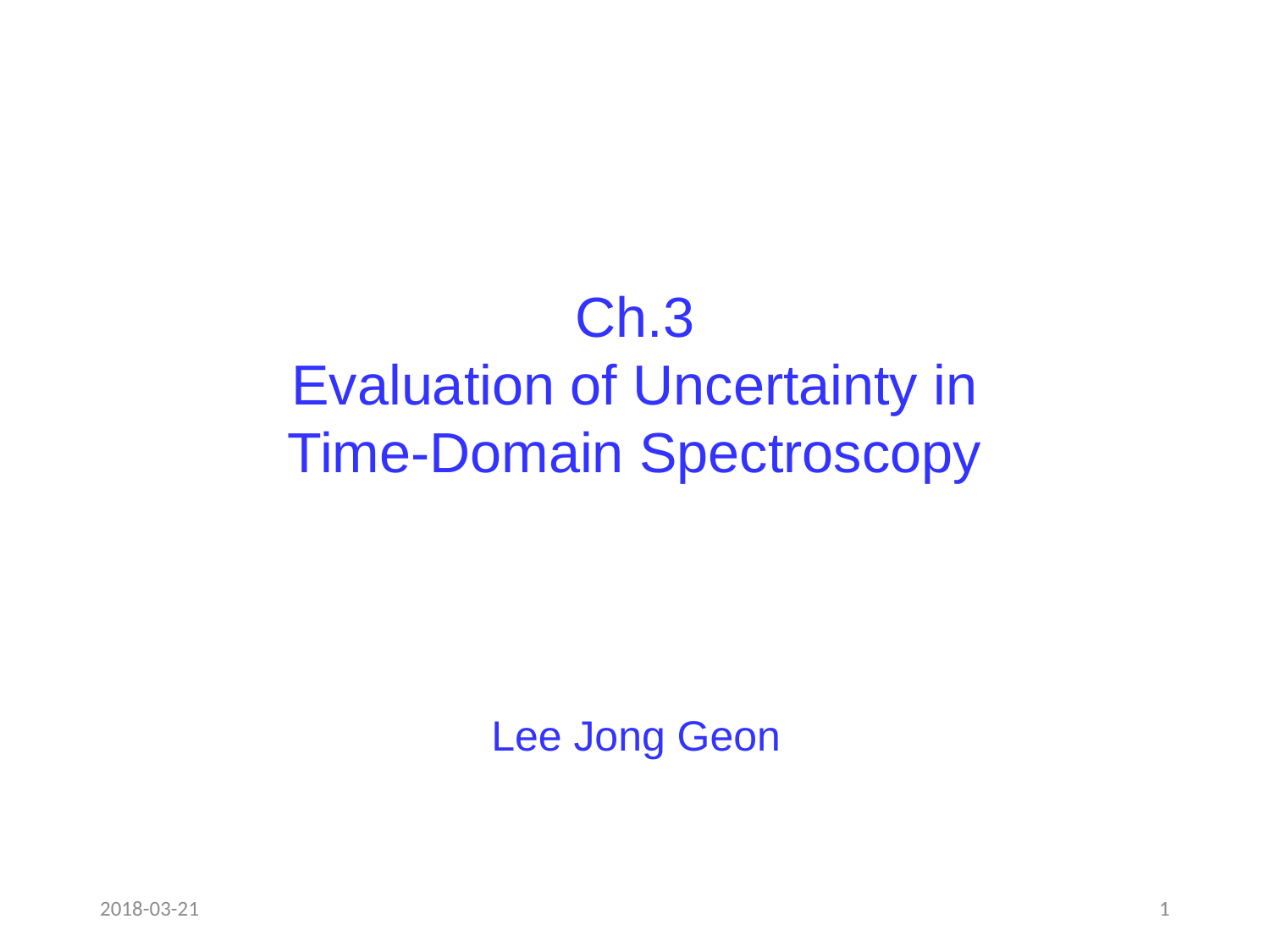

Ch.3
Evaluation of Uncertainty in
Time-Domain Spectroscopy
Lee Jong Geon
2018-03-21
1